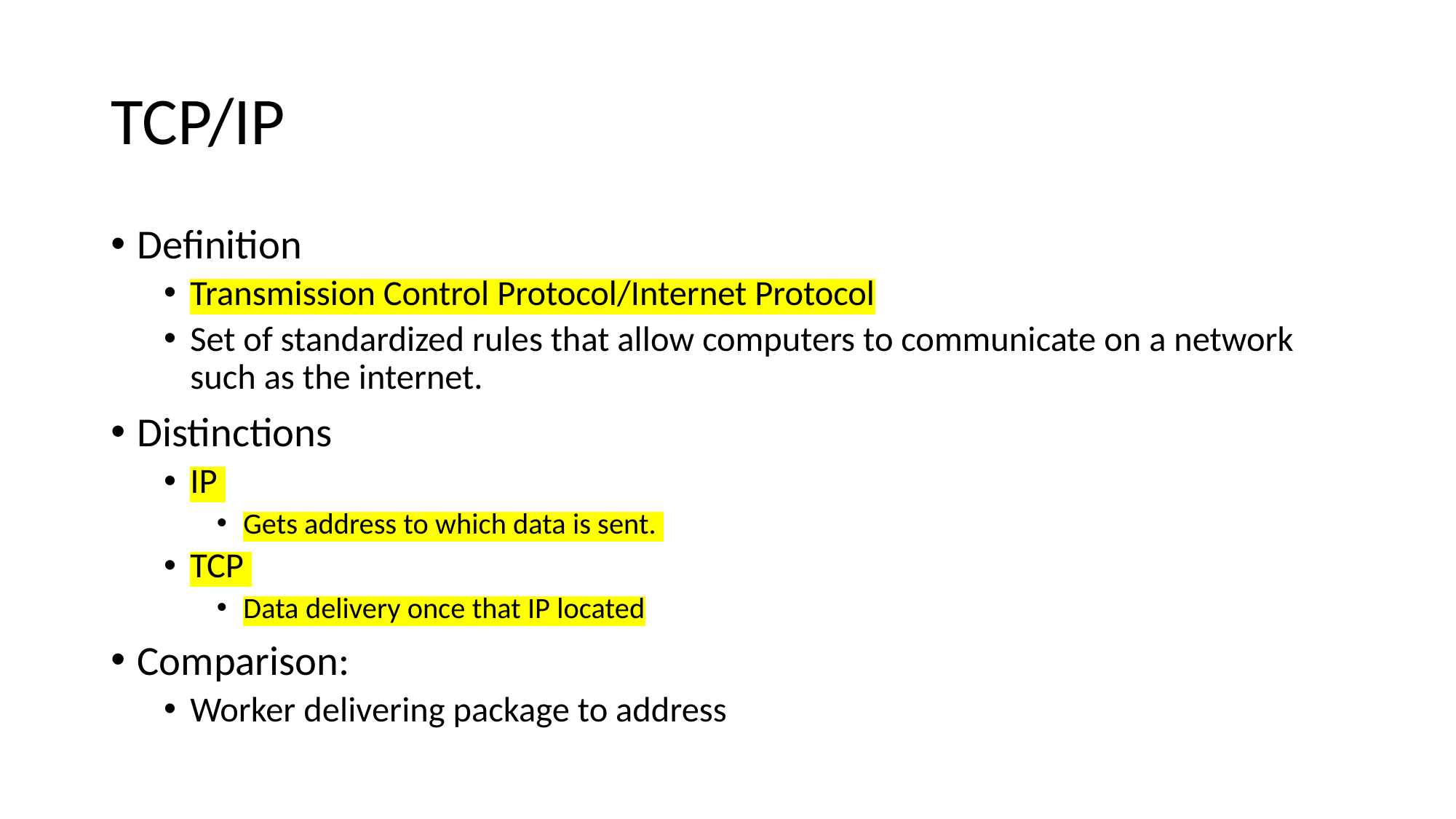

# TCP/IP
Definition
Transmission Control Protocol/Internet Protocol
Set of standardized rules that allow computers to communicate on a network such as the internet.
Distinctions
IP
Gets address to which data is sent.
TCP
Data delivery once that IP located
Comparison:
Worker delivering package to address